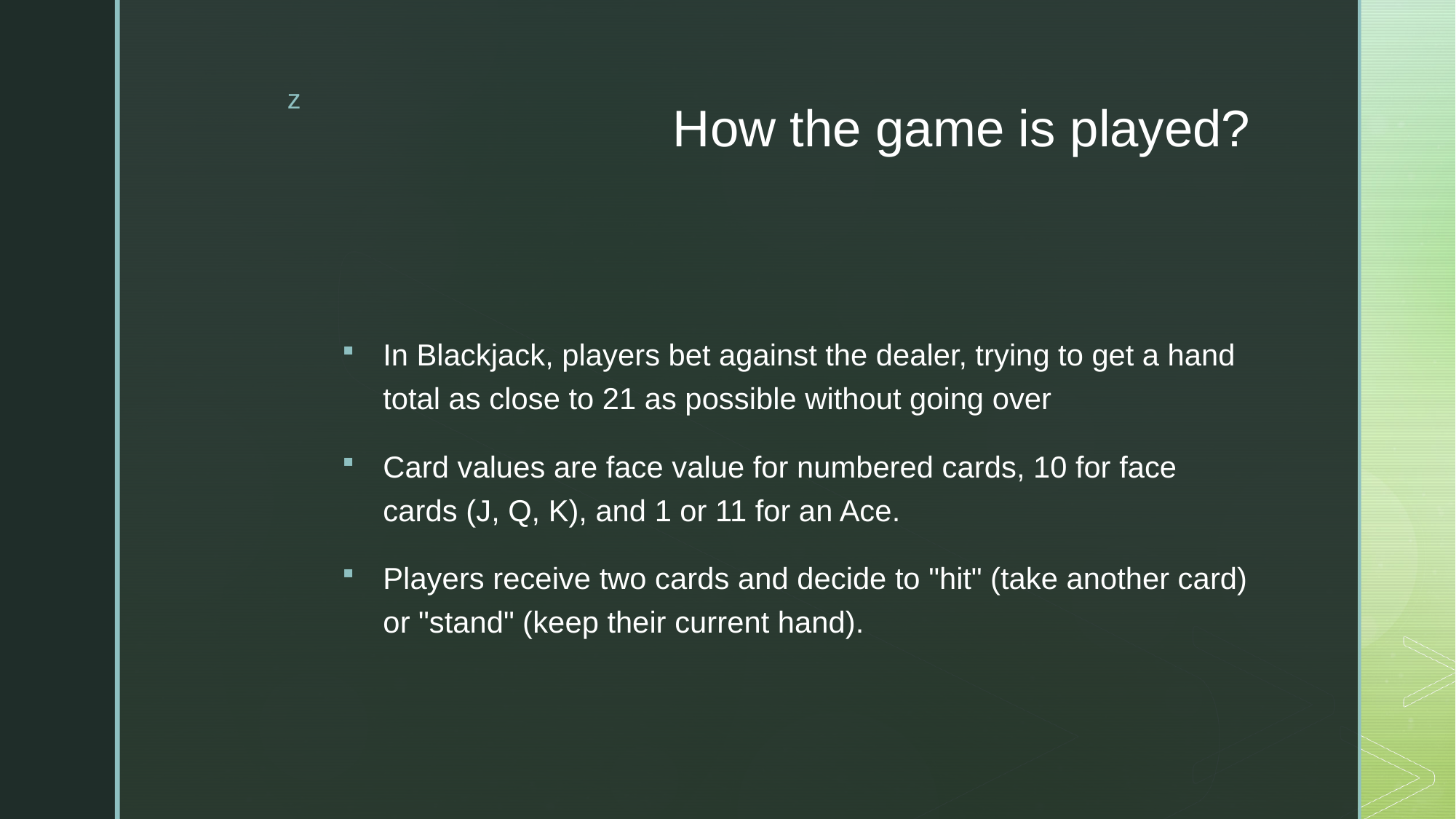

# How the game is played?
In Blackjack, players bet against the dealer, trying to get a hand total as close to 21 as possible without going over
Card values are face value for numbered cards, 10 for face cards (J, Q, K), and 1 or 11 for an Ace.
Players receive two cards and decide to "hit" (take another card) or "stand" (keep their current hand).